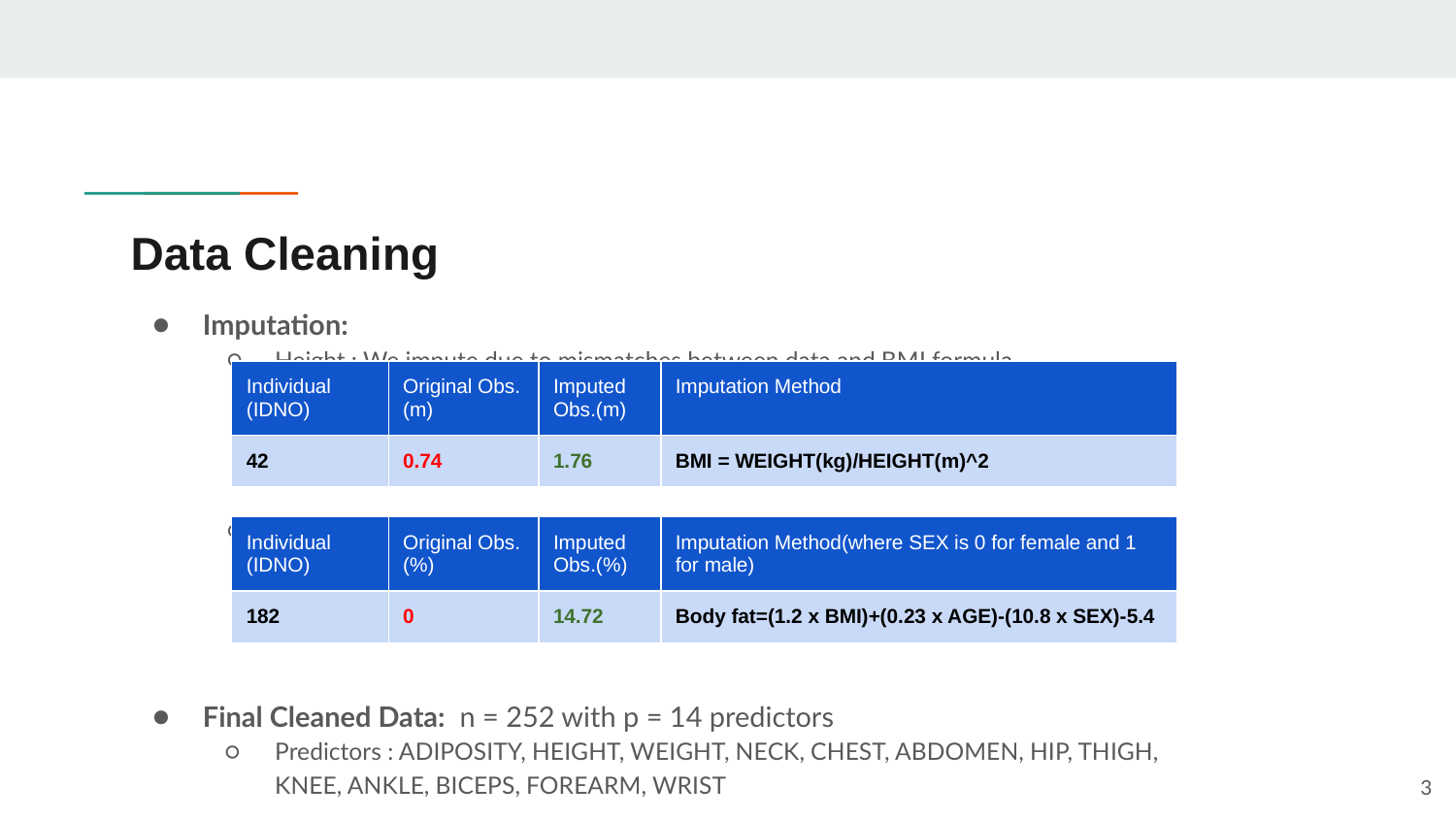

# Data Cleaning
Imputation:
Height : We impute due to mismatches between data and BMI formula

Body Fat : We impute due to the laws of the human body

Final Cleaned Data:  n = 252 with p = 14 predictors
Predictors : ADIPOSITY, HEIGHT, WEIGHT, NECK, CHEST, ABDOMEN, HIP, THIGH, KNEE, ANKLE, BICEPS, FOREARM, WRIST

| Individual (IDNO) | Original Obs. (m) | Imputed Obs.(m) | Imputation Method |
| --- | --- | --- | --- |
| 42 | 0.74 | 1.76 | BMI = WEIGHT(kg)/HEIGHT(m)^2 |
| Individual (IDNO) | Original Obs. (%) | Imputed Obs.(%) | Imputation Method(where SEX is 0 for female and 1 for male) |
| --- | --- | --- | --- |
| 182 | 0 | 14.72 | Body fat=(1.2 x BMI)+(0.23 x AGE)-(10.8 x SEX)-5.4 |
3